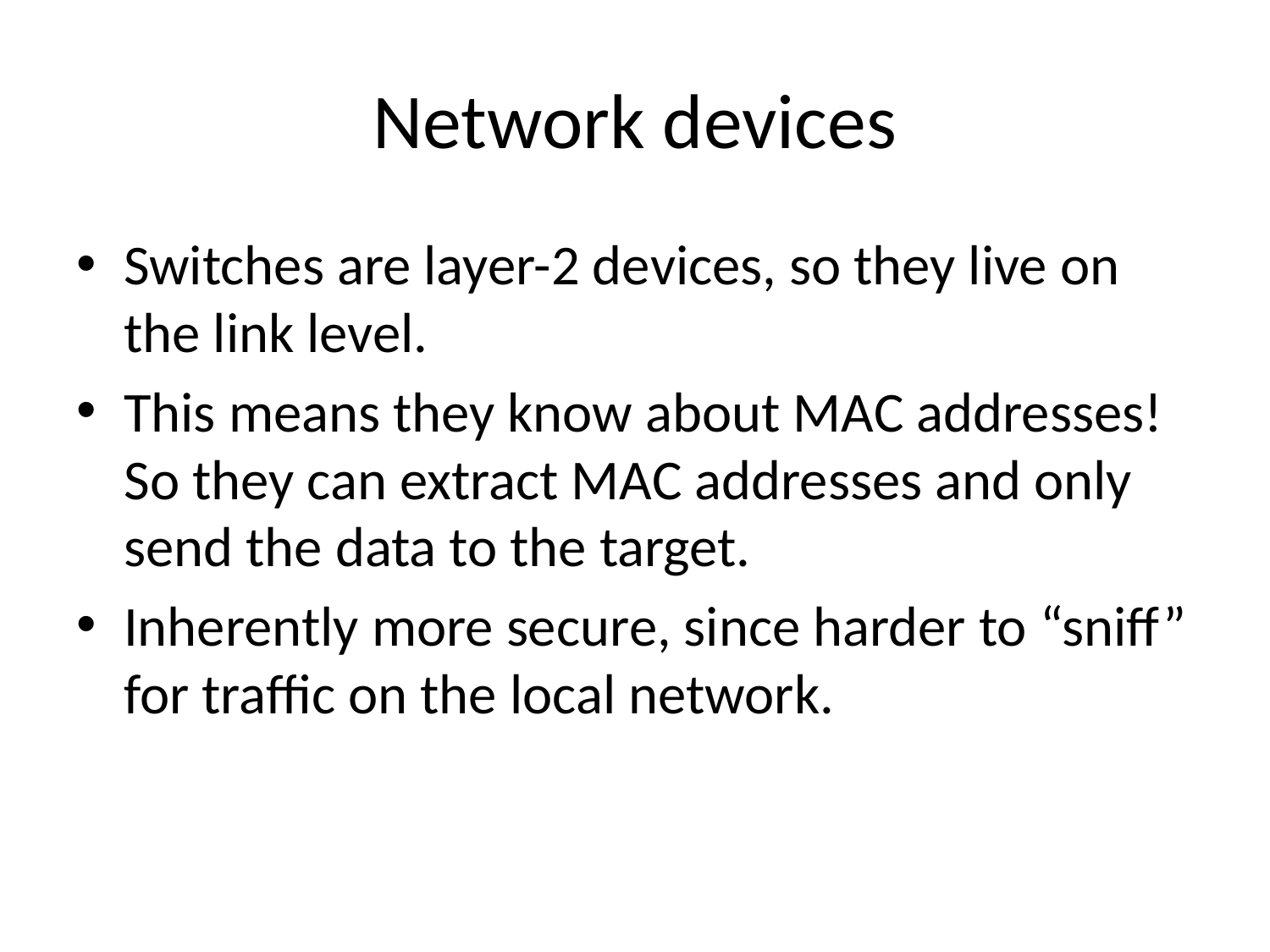

# Network devices
Switches are layer-2 devices, so they live on the link level.
This means they know about MAC addresses!  So they can extract MAC addresses and only send the data to the target.
Inherently more secure, since harder to “sniff” for traffic on the local network.